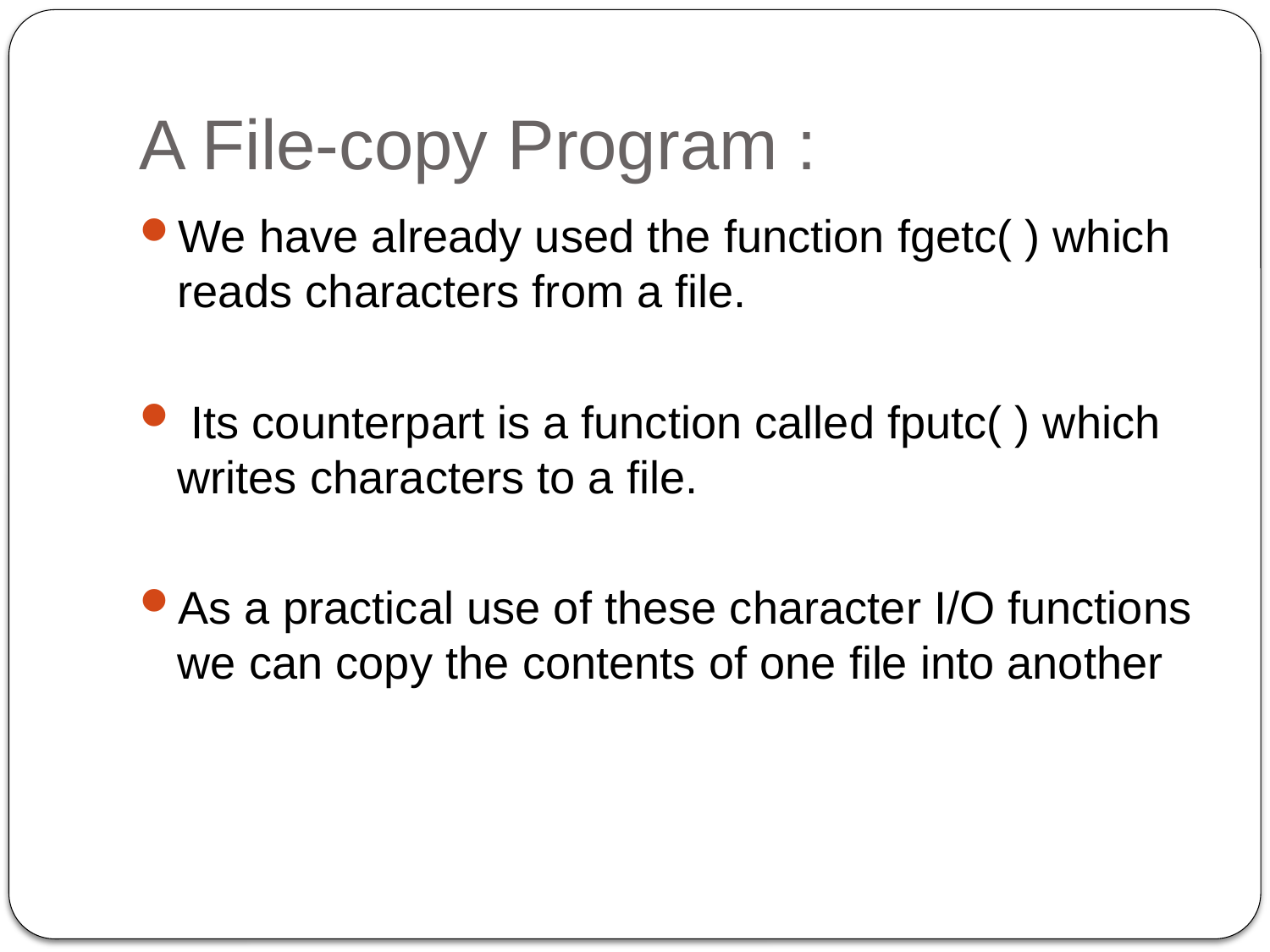

# A File-copy Program :
We have already used the function fgetc( ) which reads characters from a file.

 Its counterpart is a function called fputc( ) which writes characters to a file.

As a practical use of these character I/O functions we can copy the contents of one file into another